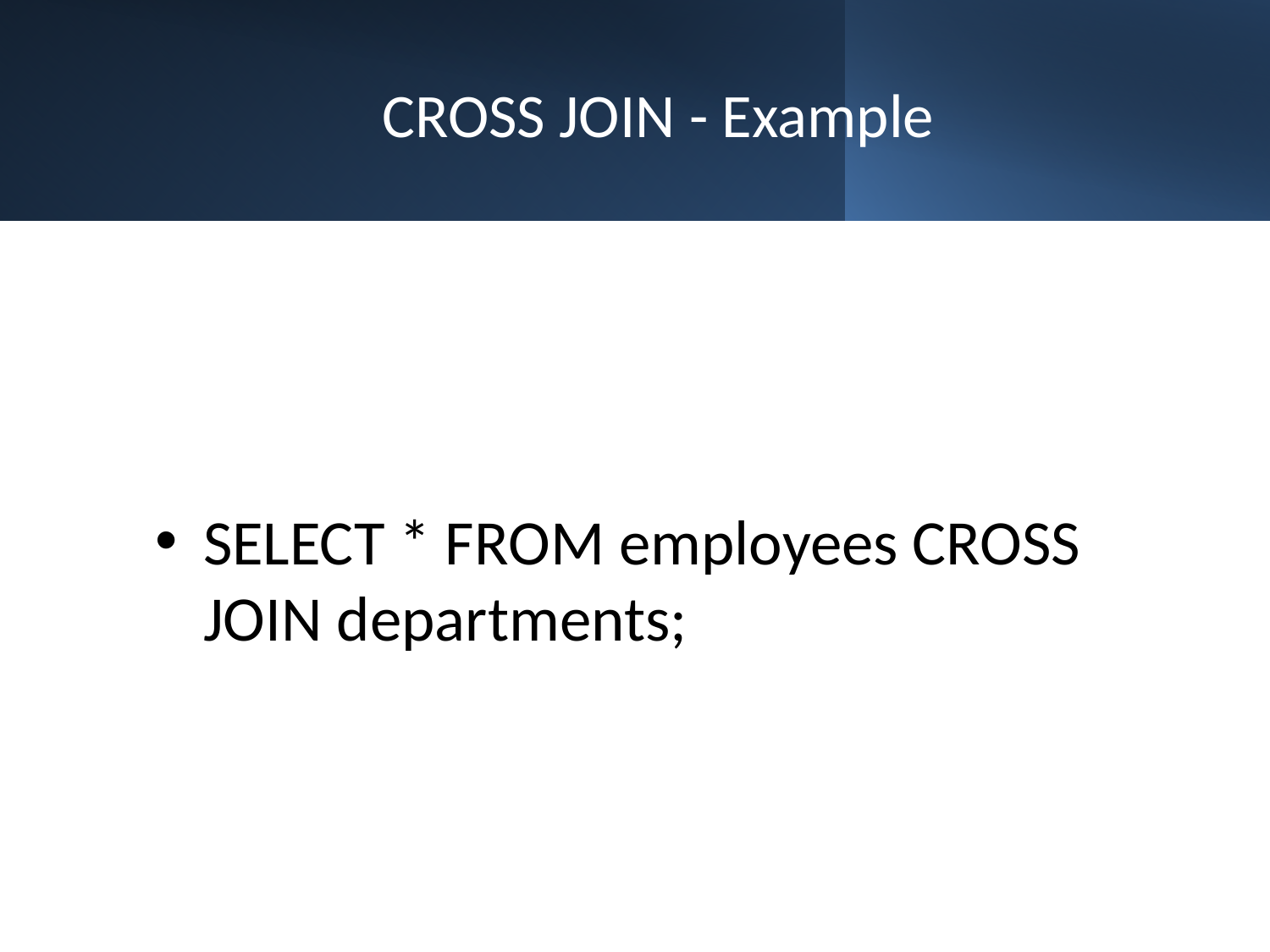

# CROSS JOIN - Example
SELECT * FROM employees CROSS JOIN departments;